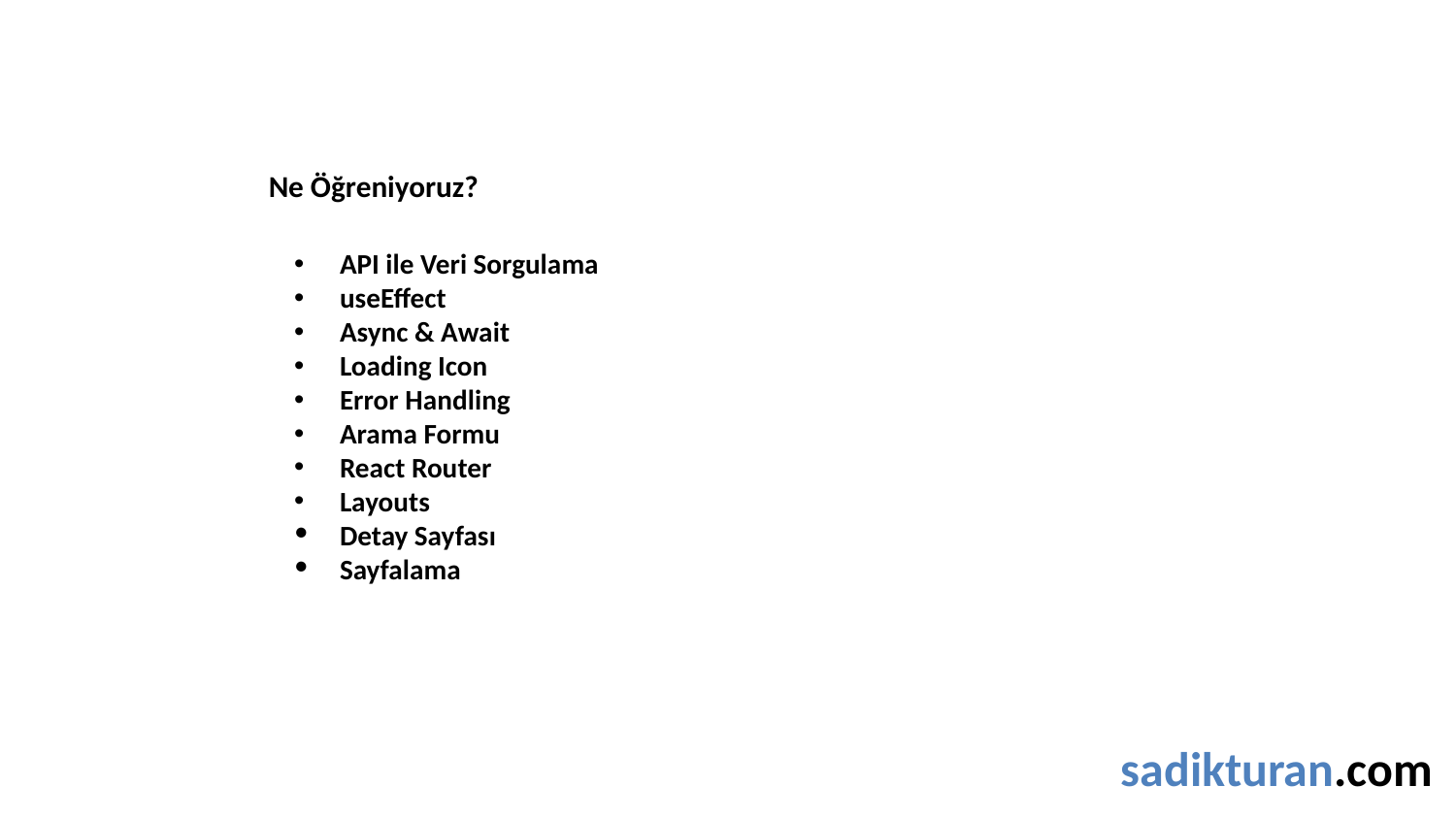

Ne Öğreniyoruz?
API ile Veri Sorgulama
useEffect
Async & Await
Loading Icon
Error Handling
Arama Formu
React Router
Layouts
Detay Sayfası
Sayfalama

sadikturan.com